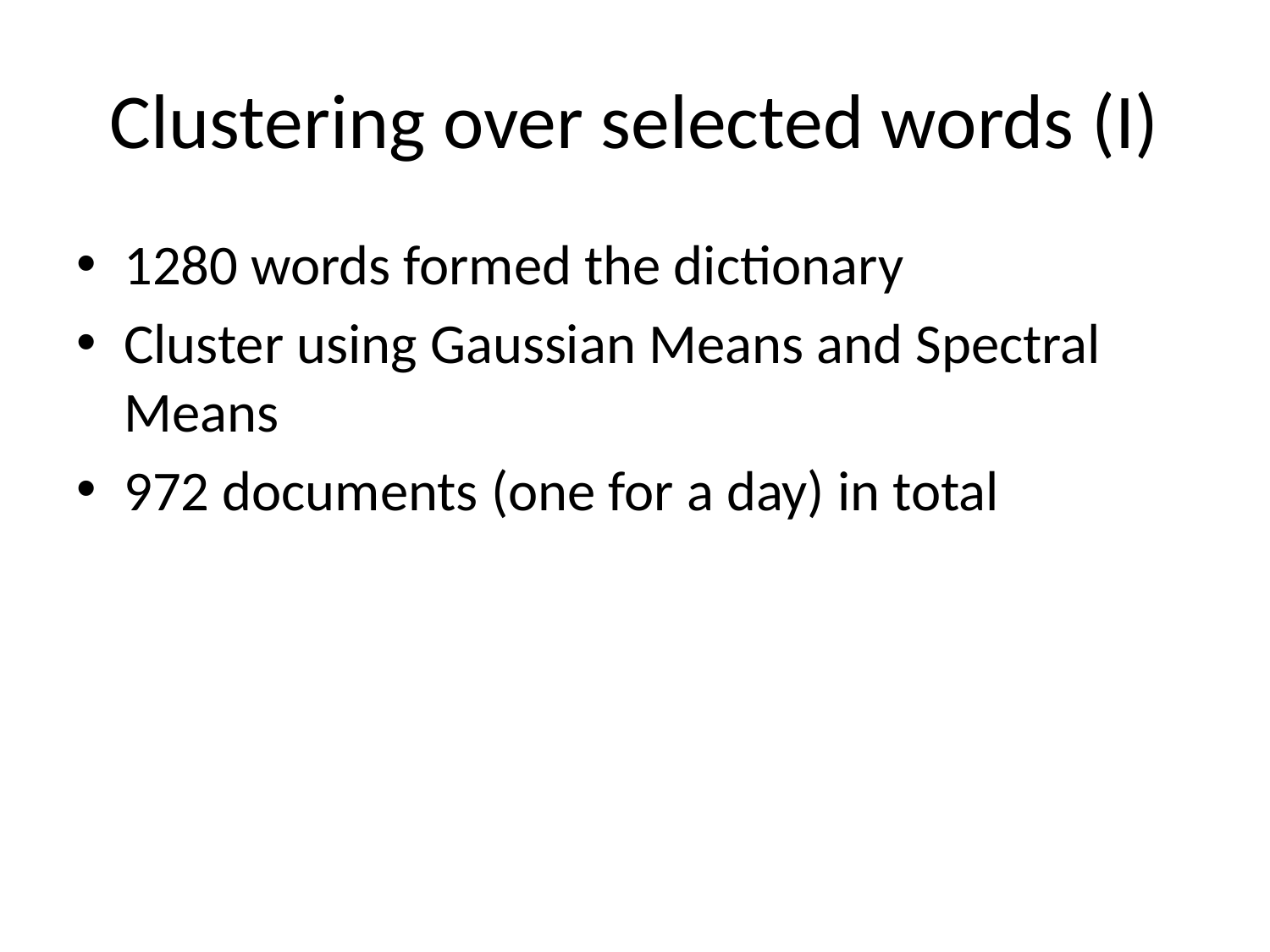

# Clustering over selected words (I)
1280 words formed the dictionary
Cluster using Gaussian Means and Spectral Means
972 documents (one for a day) in total